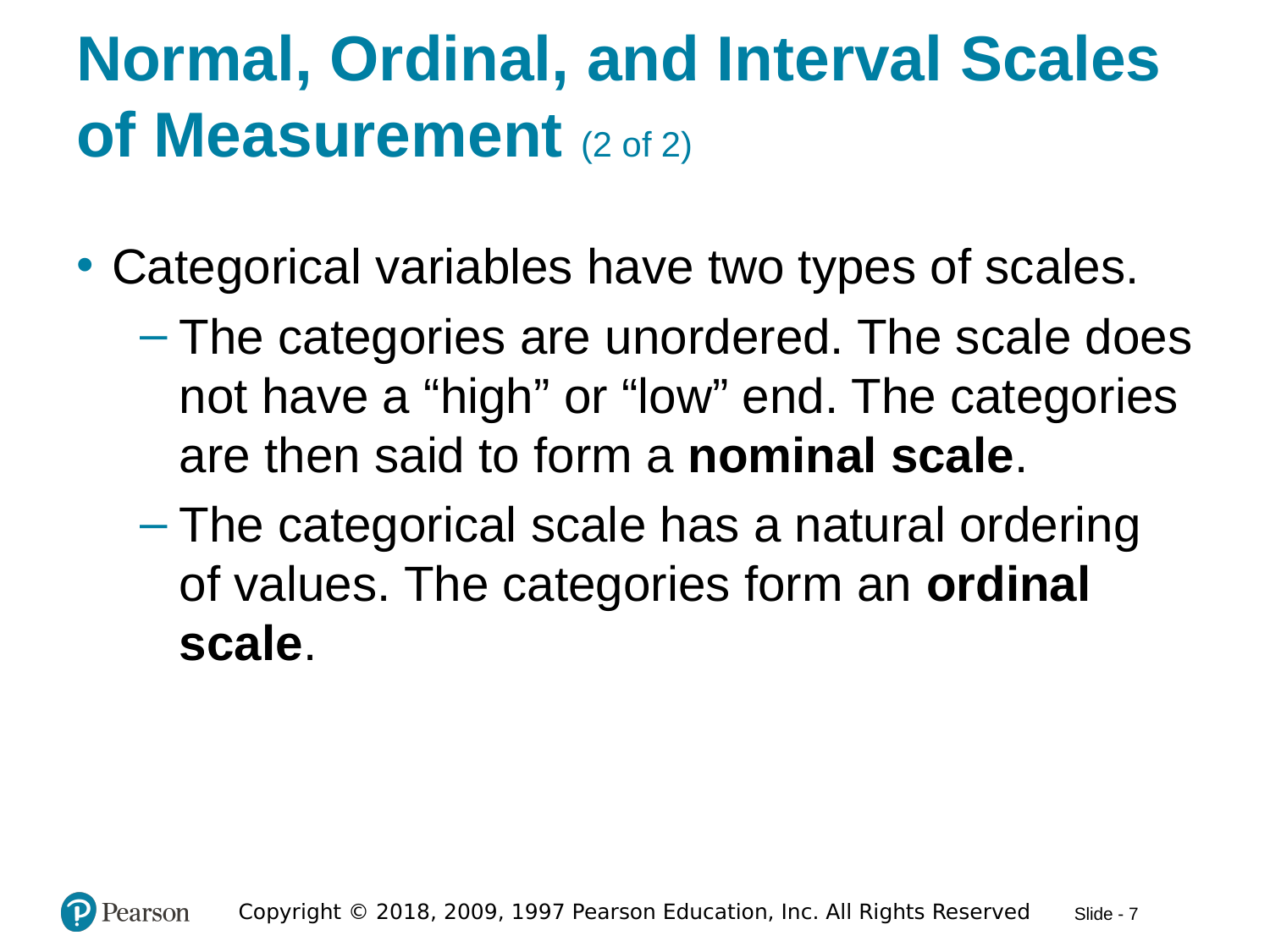

# Normal, Ordinal, and Interval Scales of Measurement (2 of 2)
Categorical variables have two types of scales.
The categories are unordered. The scale does not have a “high” or “low” end. The categories are then said to form a nominal scale.
The categorical scale has a natural ordering of values. The categories form an ordinal scale.